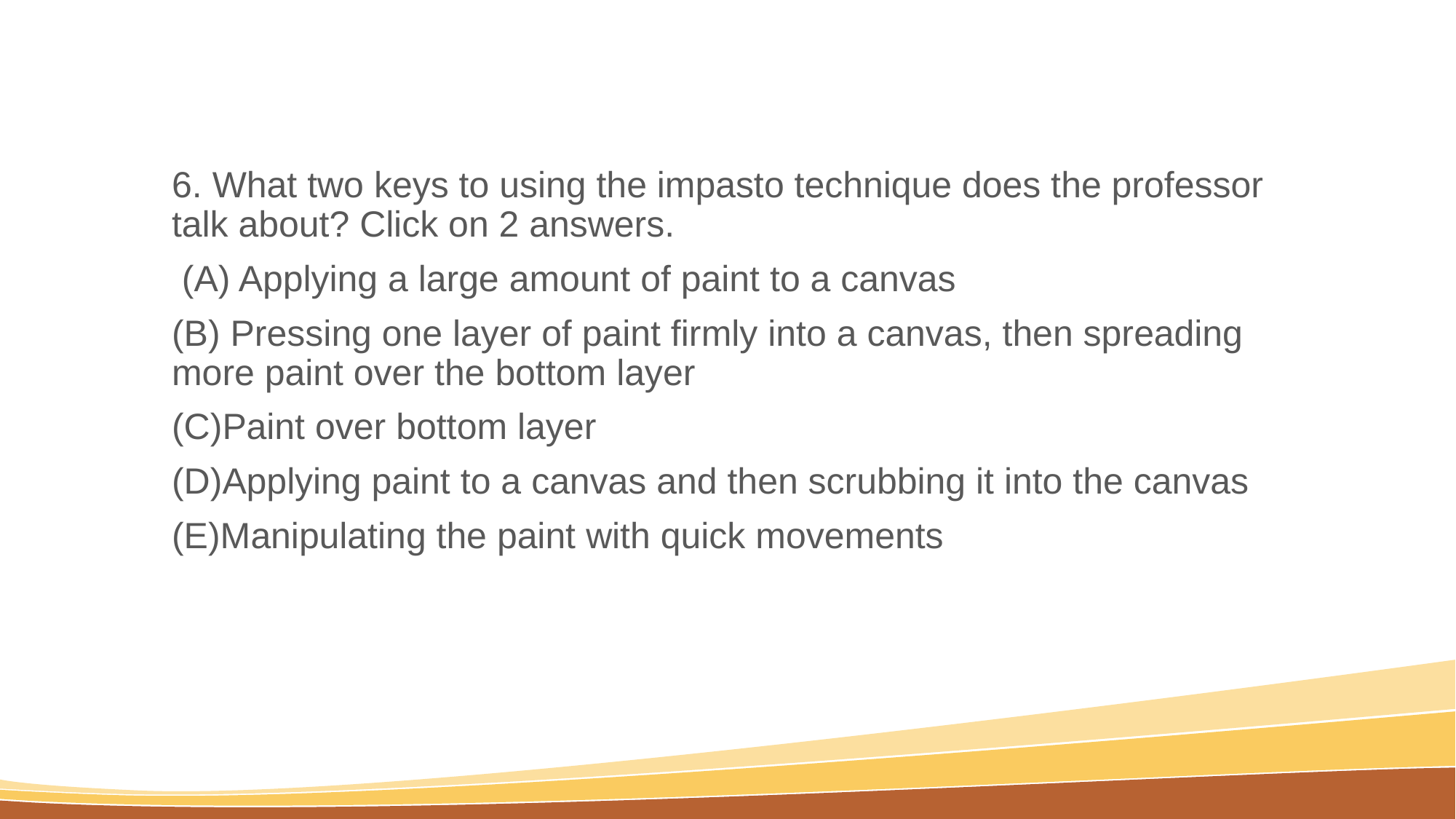

#
6. What two keys to using the impasto technique does the professor talk about? Click on 2 answers.
 (A) Applying a large amount of paint to a canvas
(B) Pressing one layer of paint firmly into a canvas, then spreading more paint over the bottom layer
(C)Paint over bottom layer
(D)Applying paint to a canvas and then scrubbing it into the canvas
(E)Manipulating the paint with quick movements